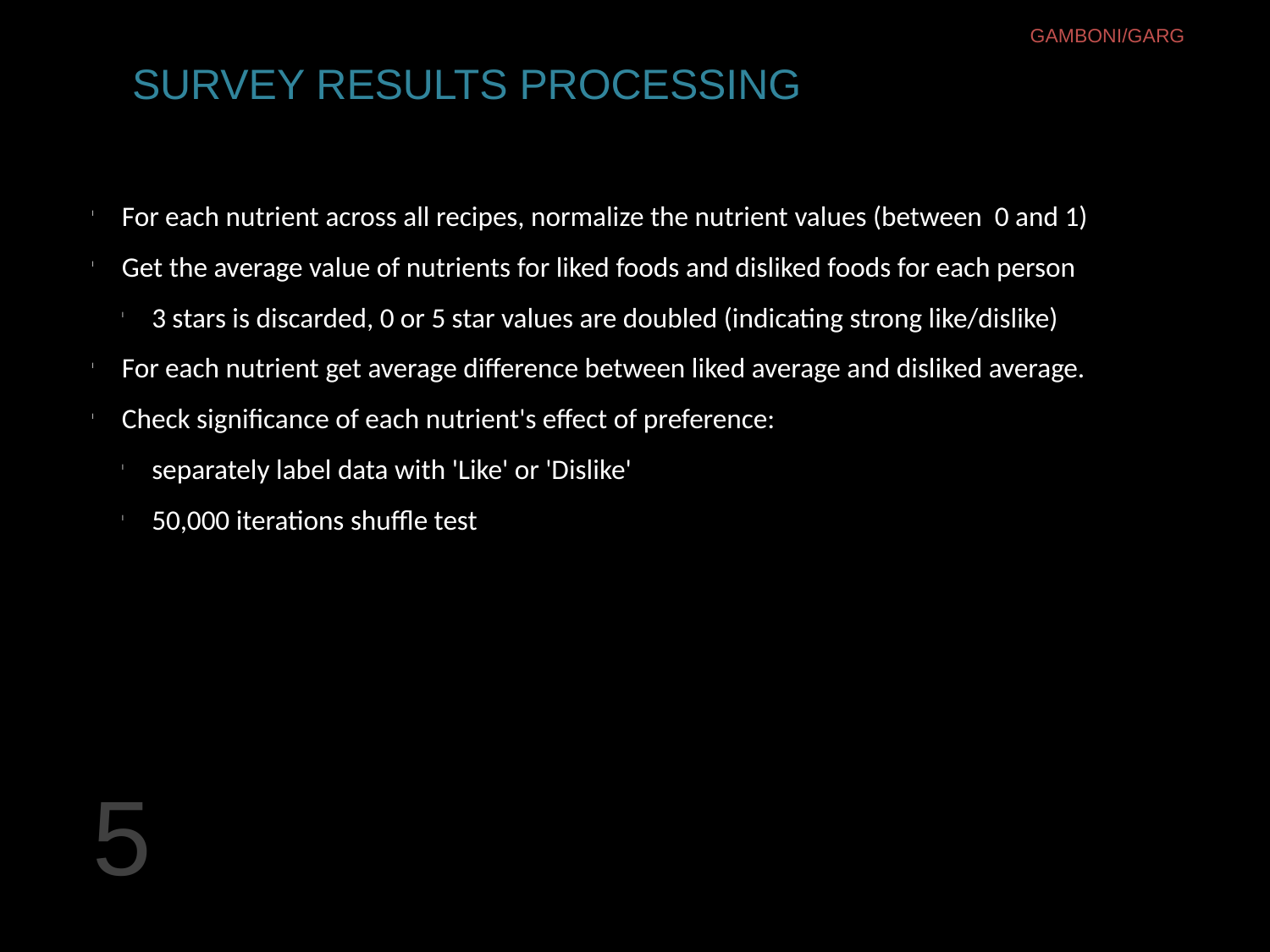

GAMBONI/GARG
SURVEY RESULTS PROCESSING

For each nutrient across all recipes, normalize the nutrient values (between  0 and 1)
Get the average value of nutrients for liked foods and disliked foods for each person
3 stars is discarded, 0 or 5 star values are doubled (indicating strong like/dislike)
For each nutrient get average difference between liked average and disliked average.
Check significance of each nutrient's effect of preference:
separately label data with 'Like' or 'Dislike'
50,000 iterations shuffle test
5